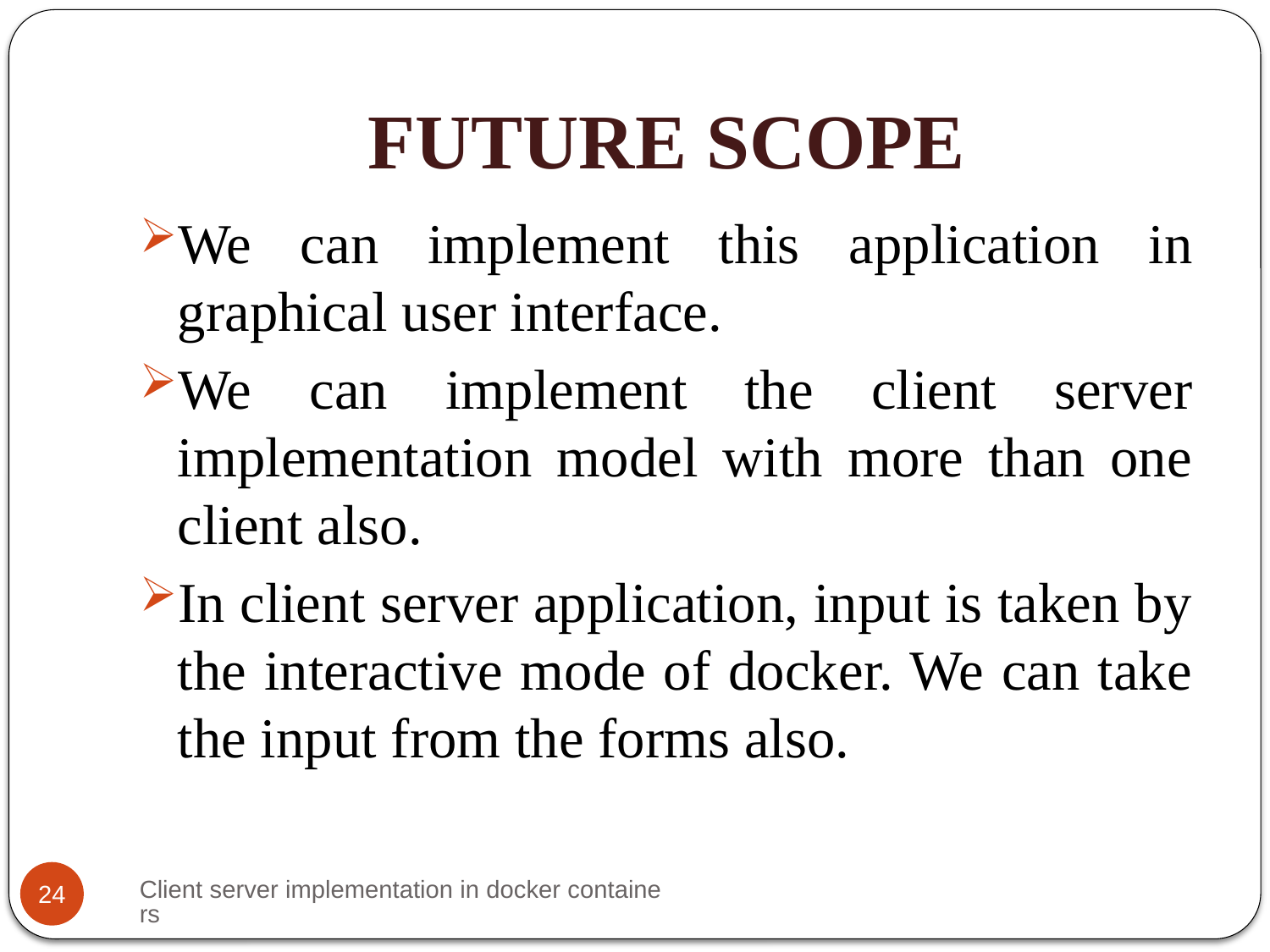

# FUTURE SCOPE
We can implement this application in graphical user interface.
We can implement the client server implementation model with more than one client also.
In client server application, input is taken by the interactive mode of docker. We can take the input from the forms also.

Client server implementation in docker containers
24